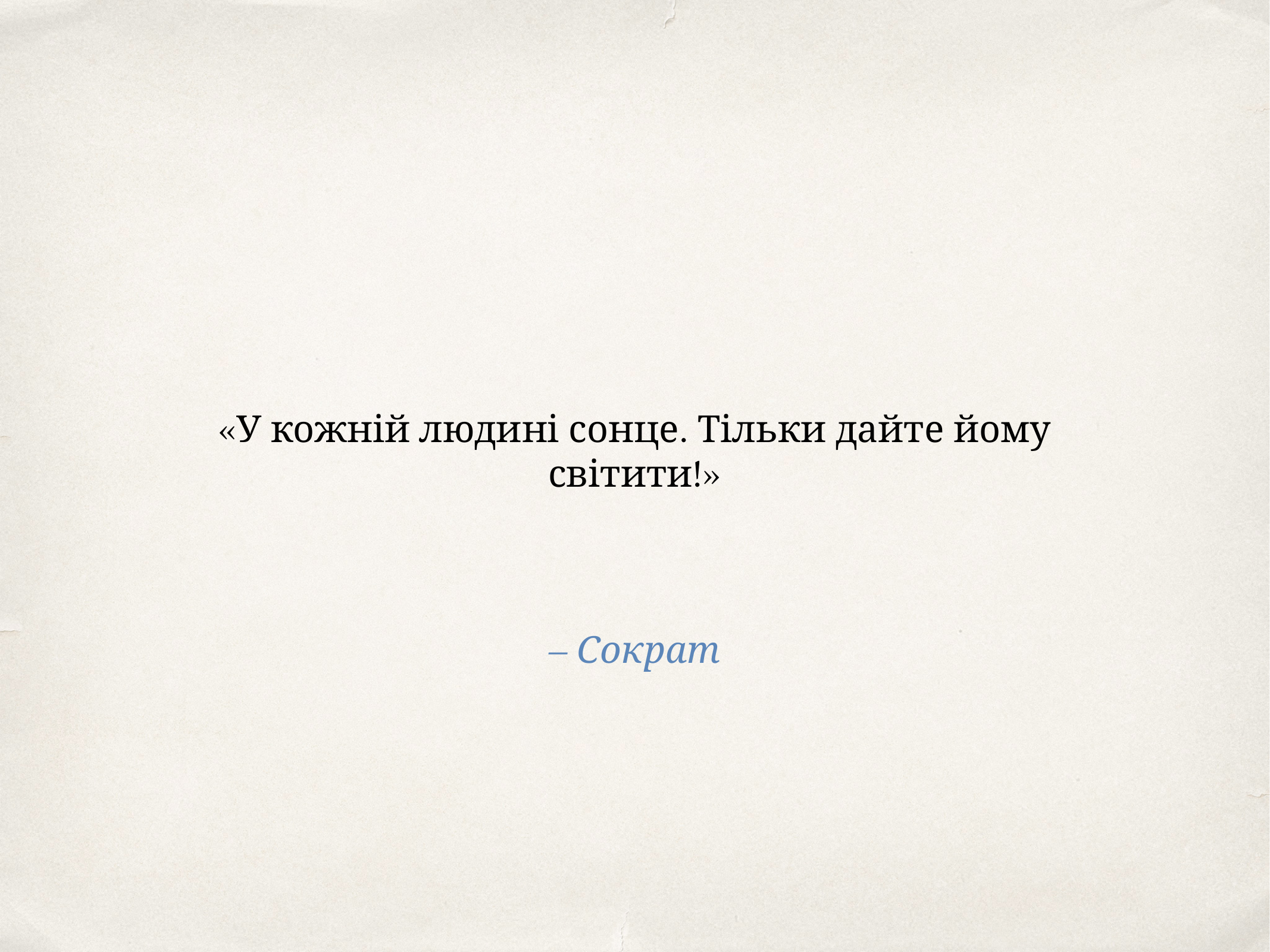

«У кожній людині сонце. Тільки дайте йому світити!»
– Сократ